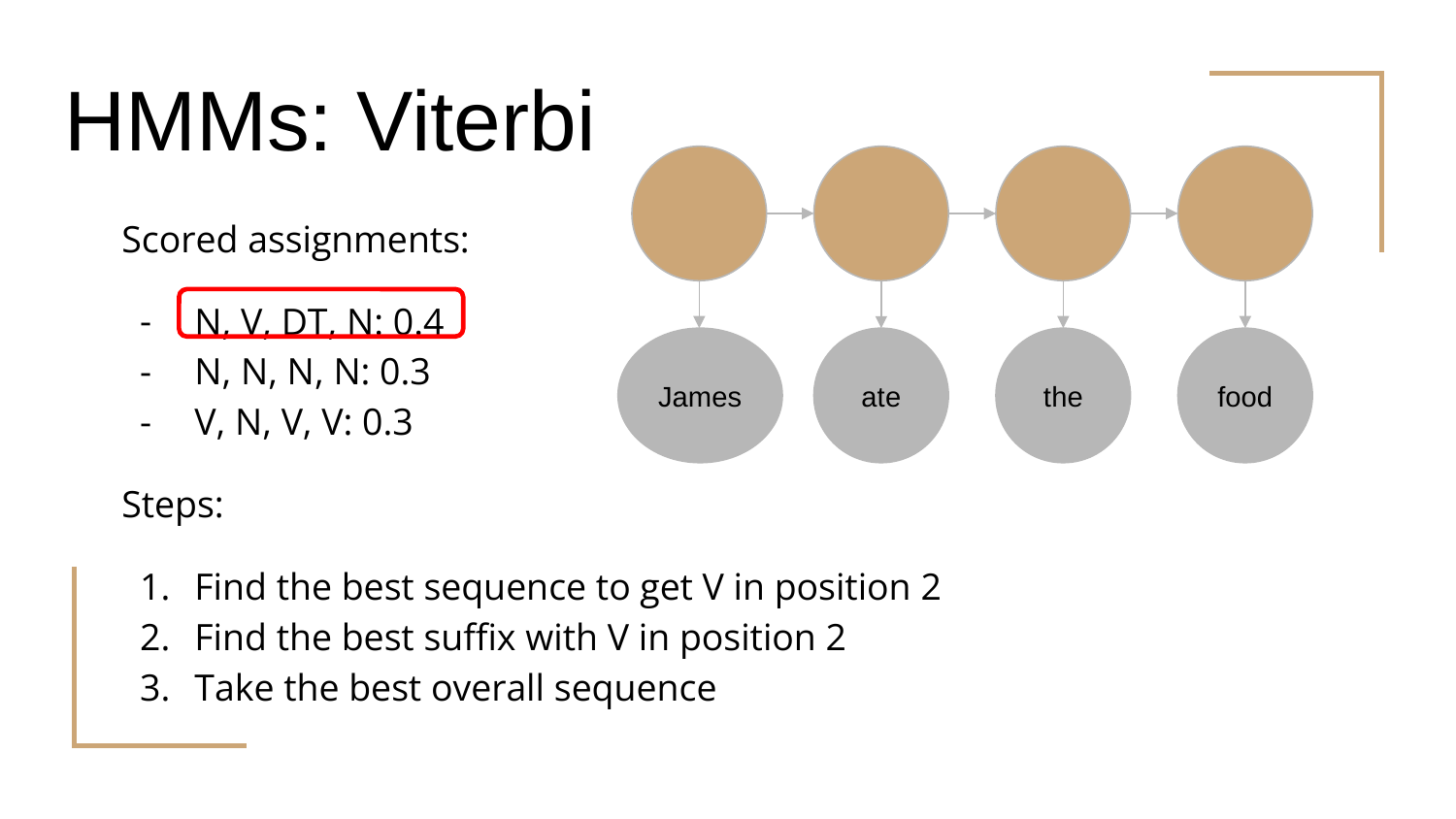

# HMMs: Viterbi

Scored assignments:
N, V, DT, N: 0.4
N, N, N, N: 0.3
V, N, V, V: 0.3
Steps:
Find the best sequence to get V in position 2
Find the best suffix with V in position 2
Take the best overall sequence

James
ate
the
food